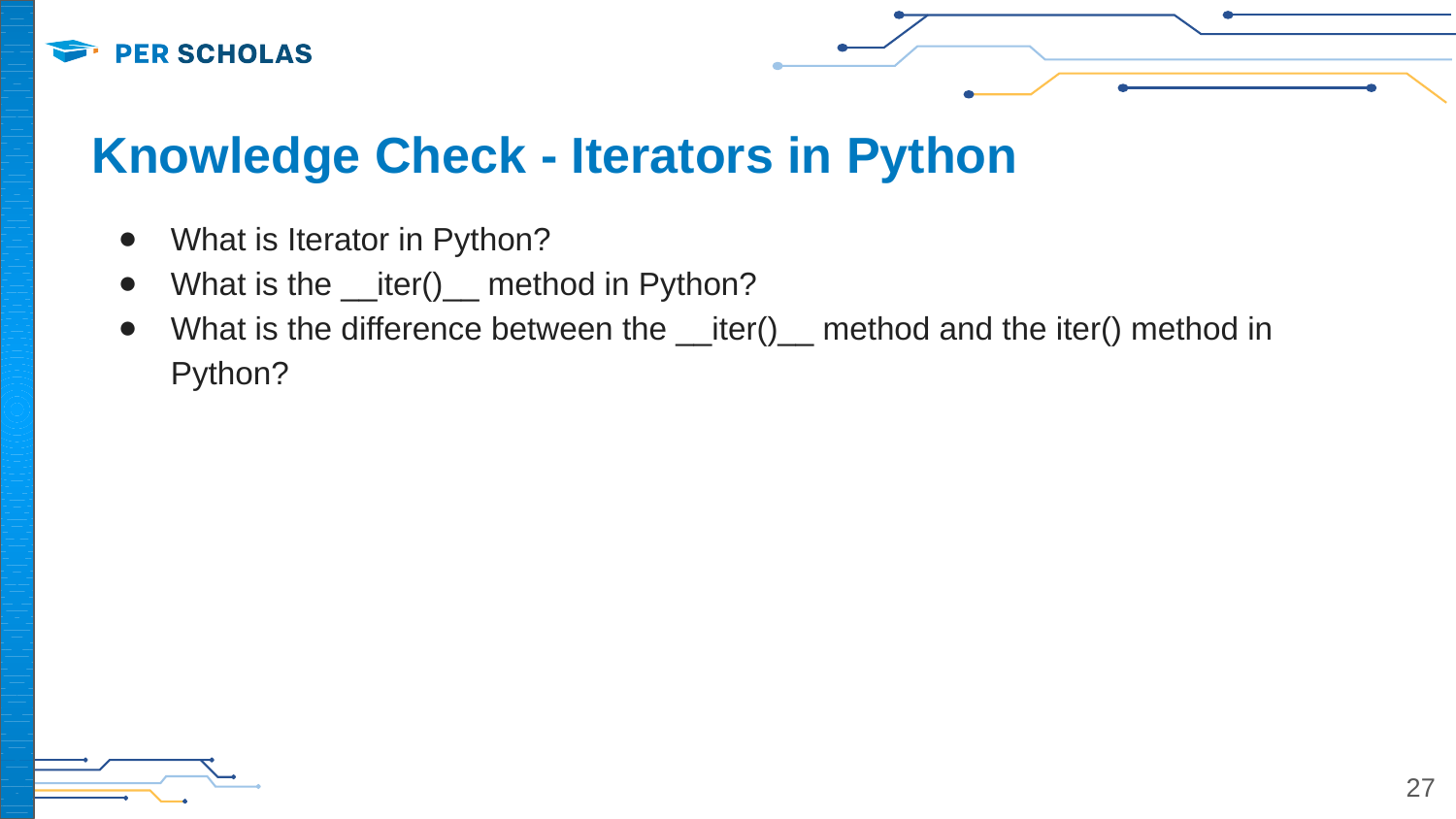

# Knowledge Check - Iterators in Python
What is Iterator in Python?
What is the __iter()__ method in Python?
What is the difference between the __iter()__ method and the iter() method in Python?

27